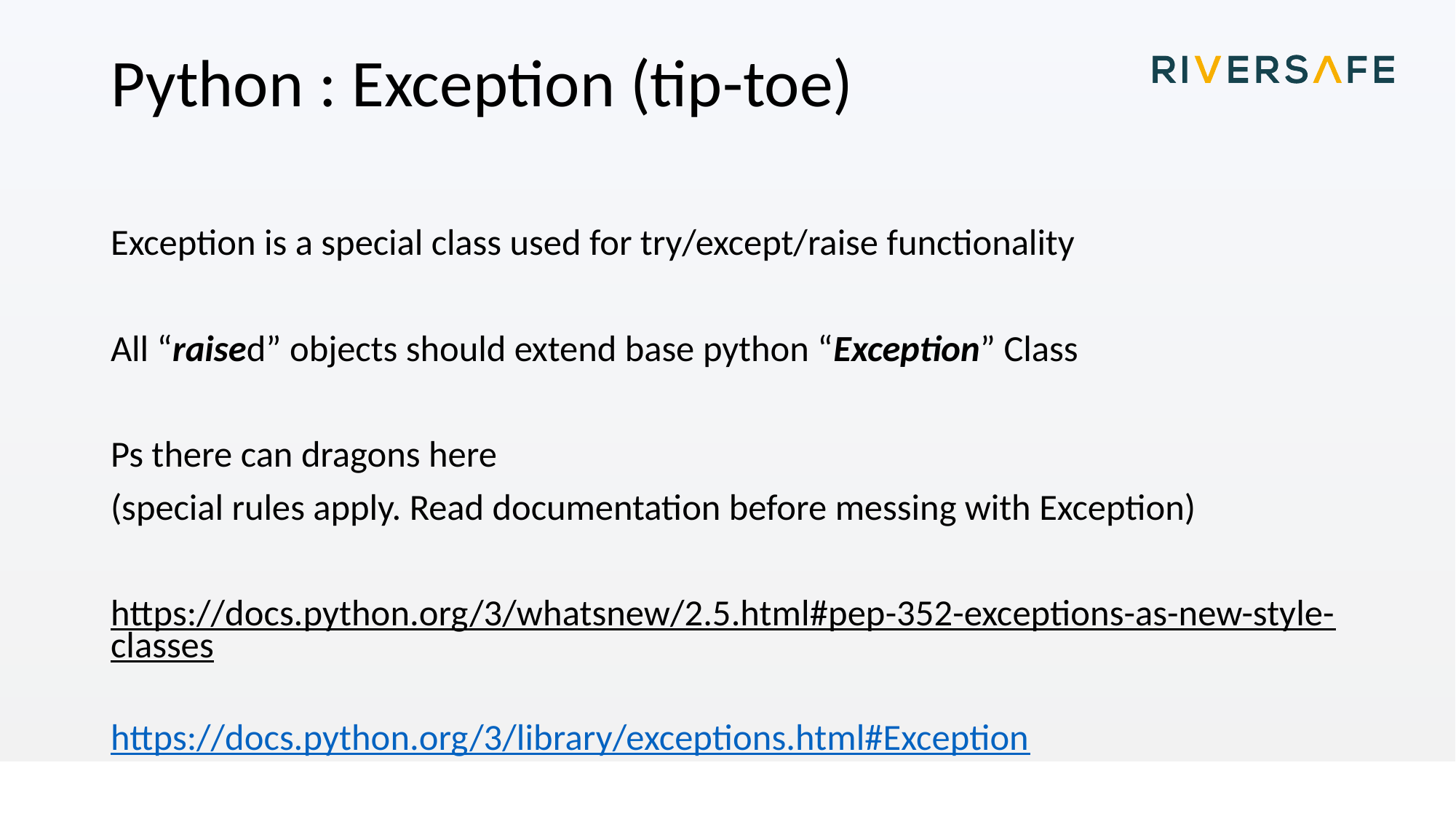

# Python : Exception (tip-toe)
Exception is a special class used for try/except/raise functionality

All “raised” objects should extend base python “Exception” Class

Ps there can dragons here
(special rules apply. Read documentation before messing with Exception)

https://docs.python.org/3/whatsnew/2.5.html#pep-352-exceptions-as-new-style-classes
https://docs.python.org/3/library/exceptions.html#Exception